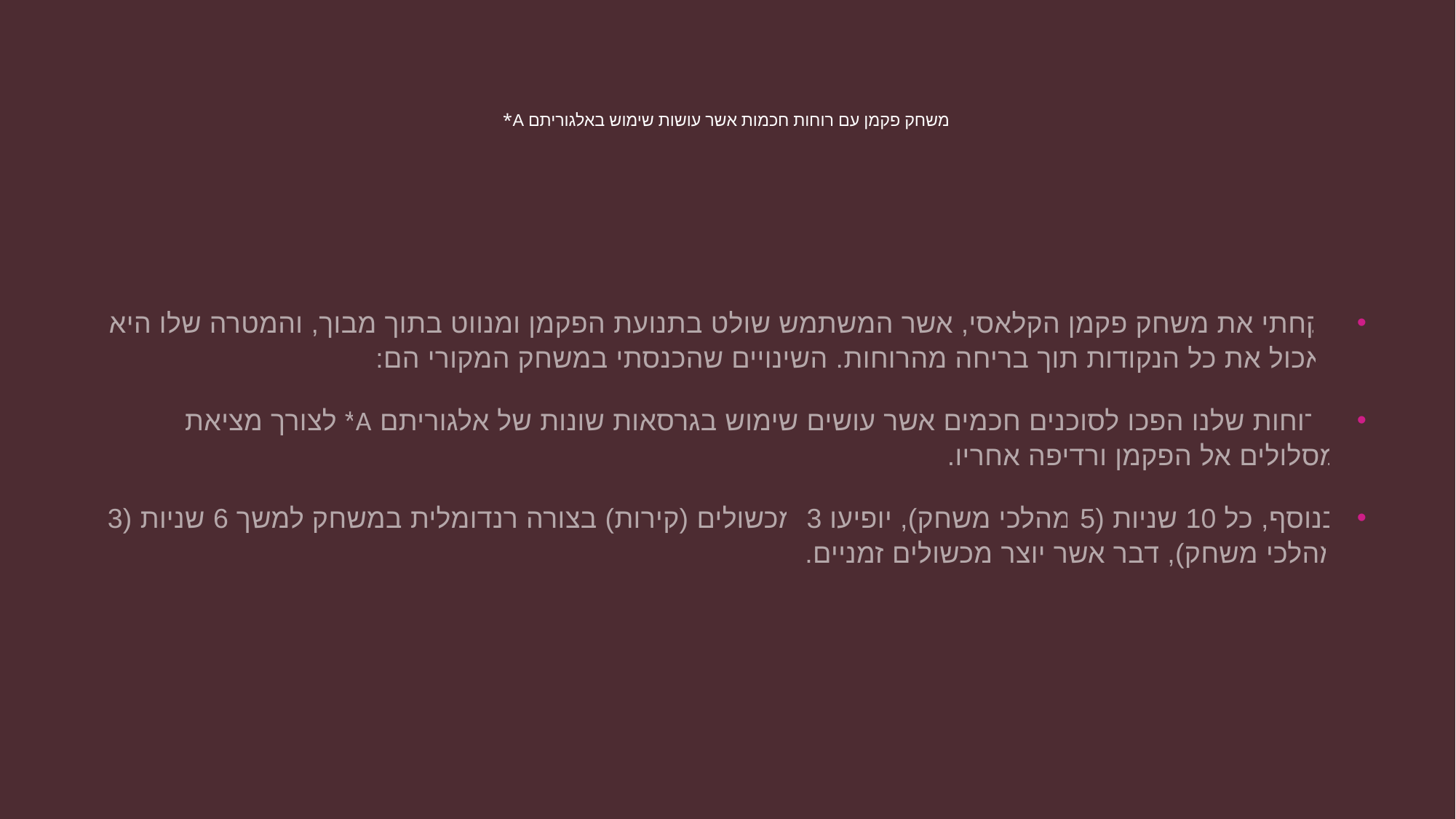

# משחק פקמן עם רוחות חכמות אשר עושות שימוש באלגוריתם A*
לקחתי את משחק פקמן הקלאסי, אשר המשתמש שולט בתנועת הפקמן ומנווט בתוך מבוך, והמטרה שלו היא לאכול את כל הנקודות תוך בריחה מהרוחות. השינויים שהכנסתי במשחק המקורי הם:
הרוחות שלנו הפכו לסוכנים חכמים אשר עושים שימוש בגרסאות שונות של אלגוריתם A* לצורך מציאת מסלולים אל הפקמן ורדיפה אחריו.
בנוסף, כל 10 שניות (5 מהלכי משחק), יופיעו 3 מכשולים (קירות) בצורה רנדומלית במשחק למשך 6 שניות (3 מהלכי משחק), דבר אשר יוצר מכשולים זמניים.